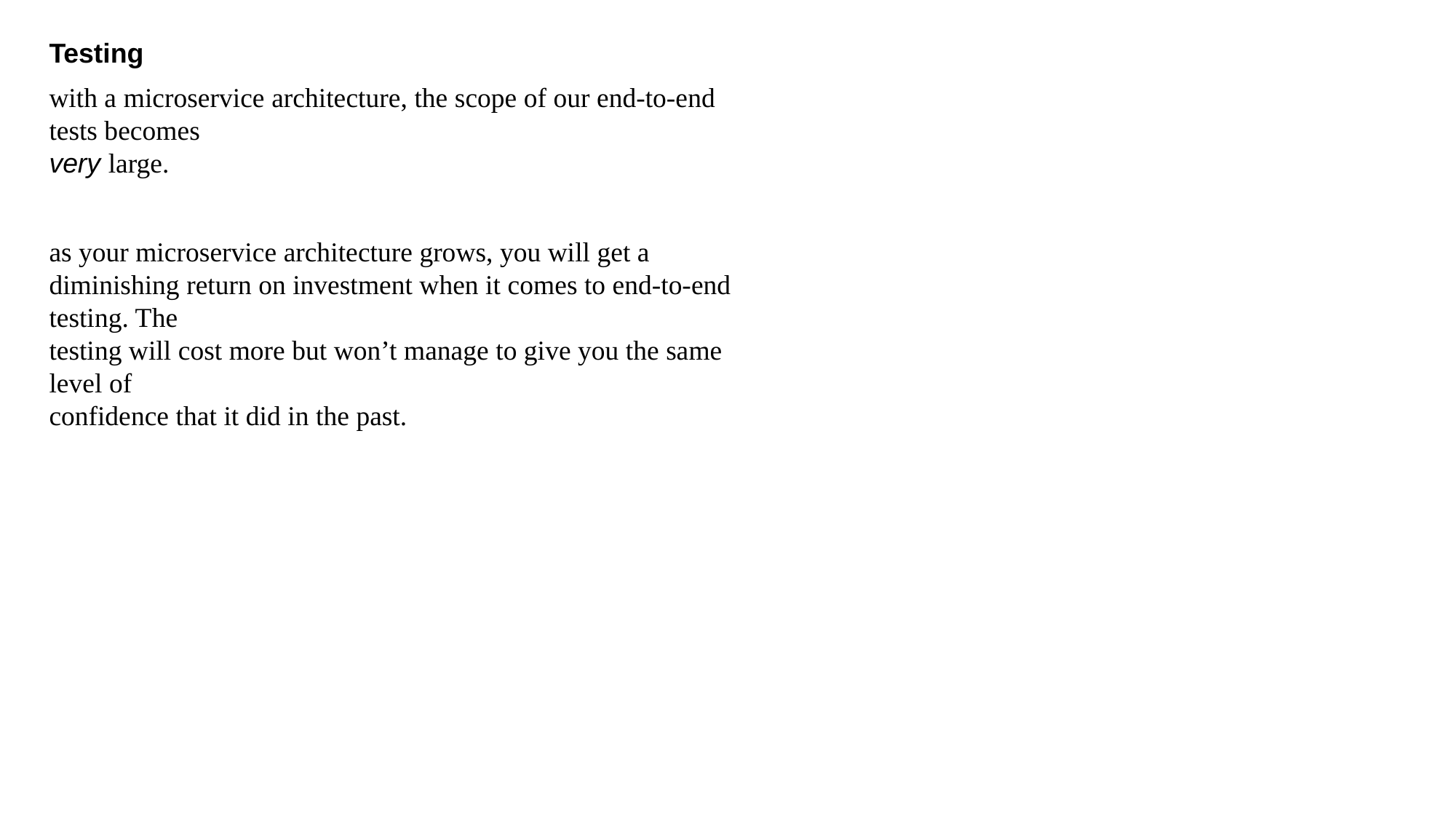

Testing
with a microservice architecture, the scope of our end-to-end tests becomes
very large.
as your microservice architecture grows, you will get a
diminishing return on investment when it comes to end-to-end testing. The
testing will cost more but won’t manage to give you the same level of
confidence that it did in the past.